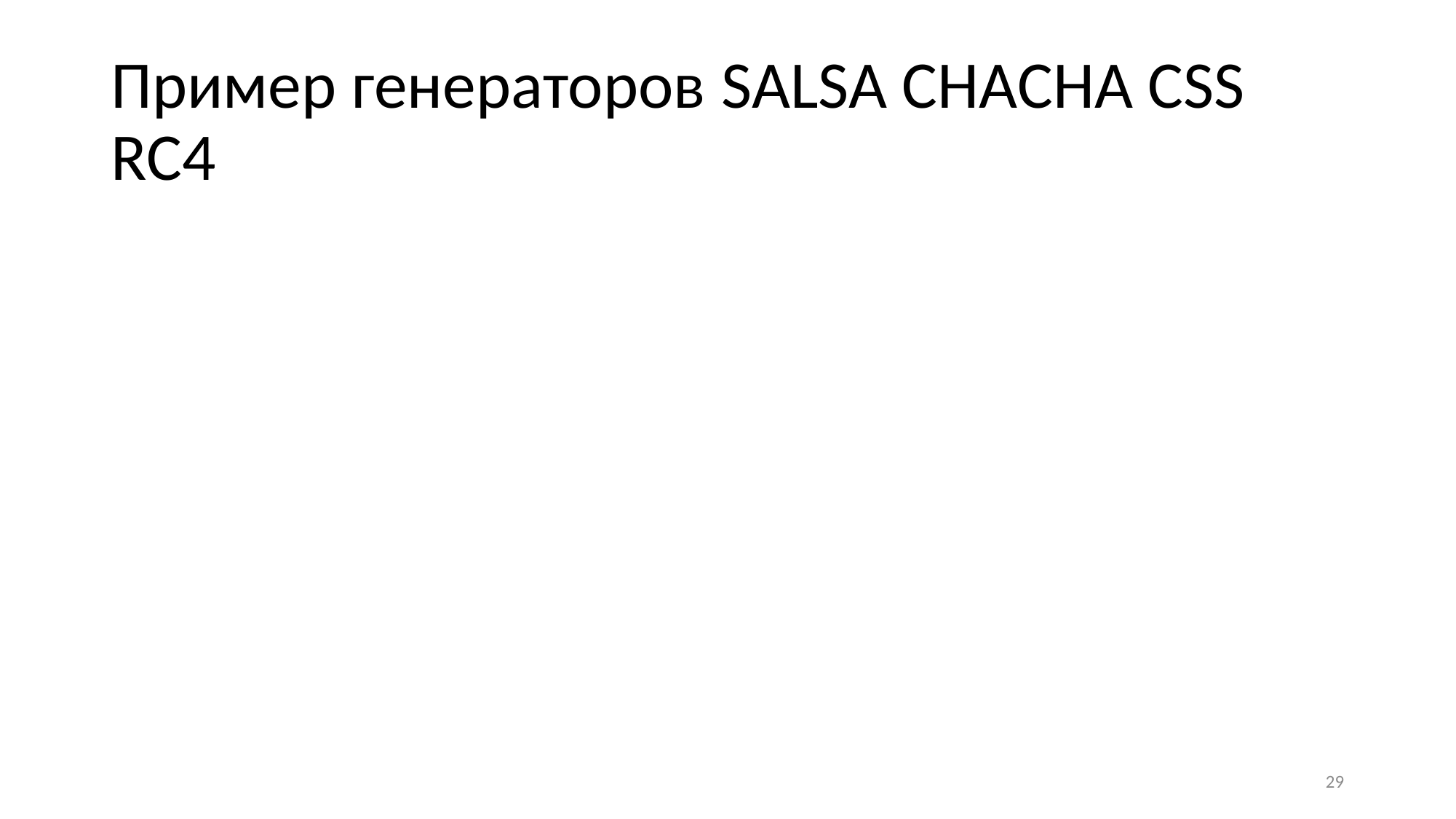

# Пример генераторов SALSA CHACHA CSS RC4

29